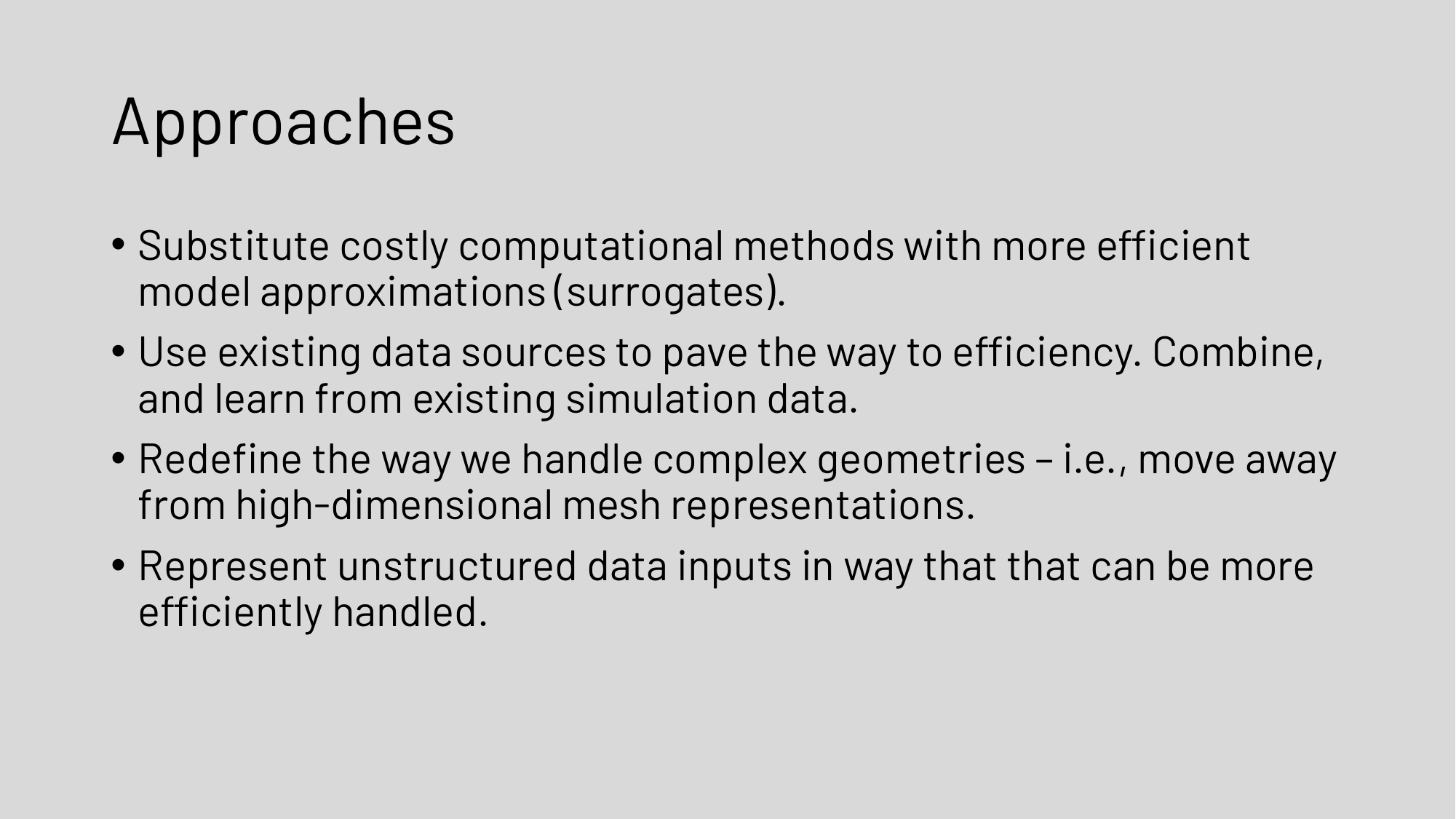

# Approaches
Substitute costly computational methods with more efficient model approximations (surrogates).
Use existing data sources to pave the way to efficiency. Combine, and learn from existing simulation data.
Redefine the way we handle complex geometries – i.e., move away from high-dimensional mesh representations.
Represent unstructured data inputs in way that that can be more efficiently handled.